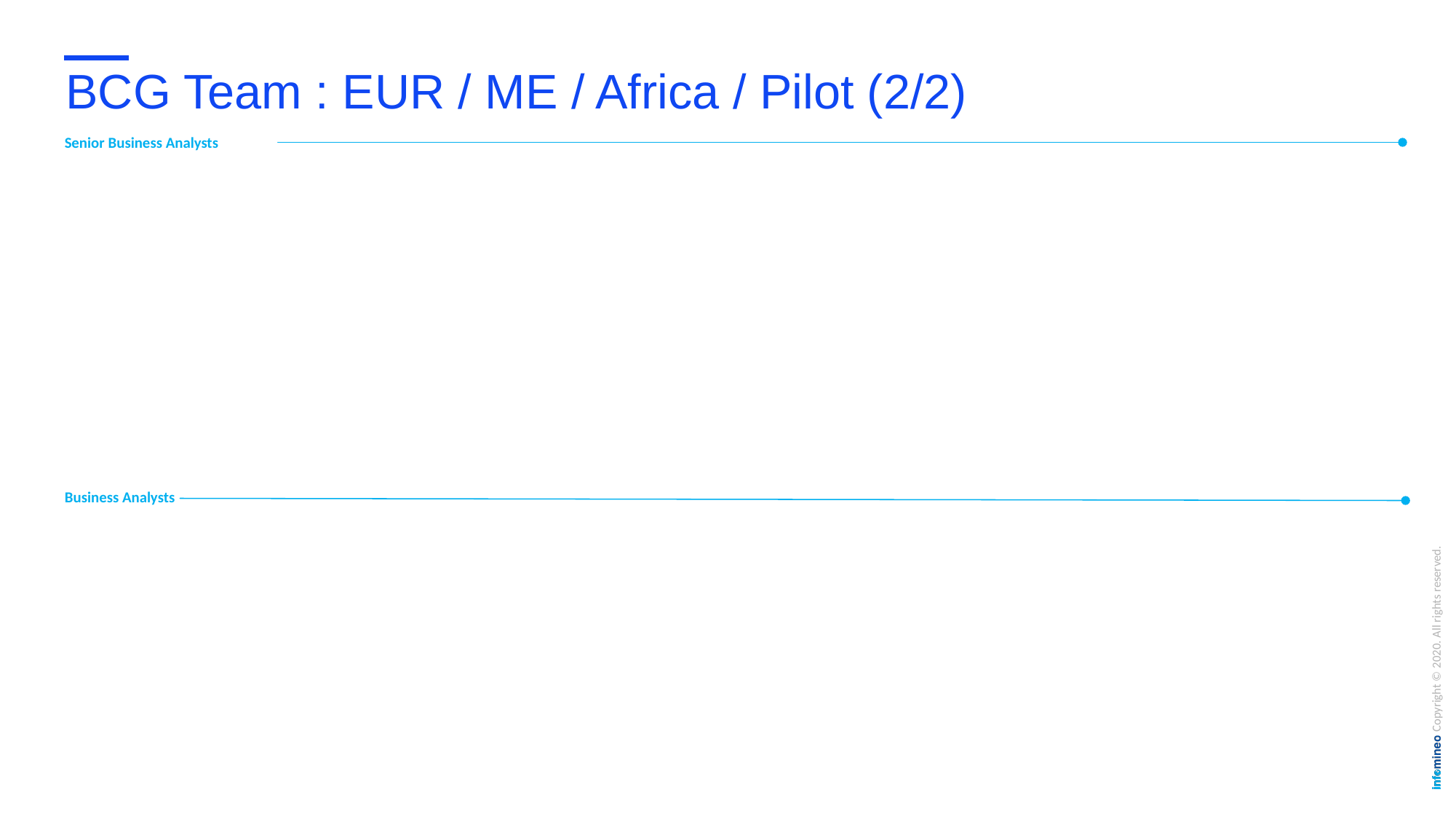

# BCG Team : EUR / ME / Africa / Pilot (2/2)

Senior Business Analysts
Business Analysts